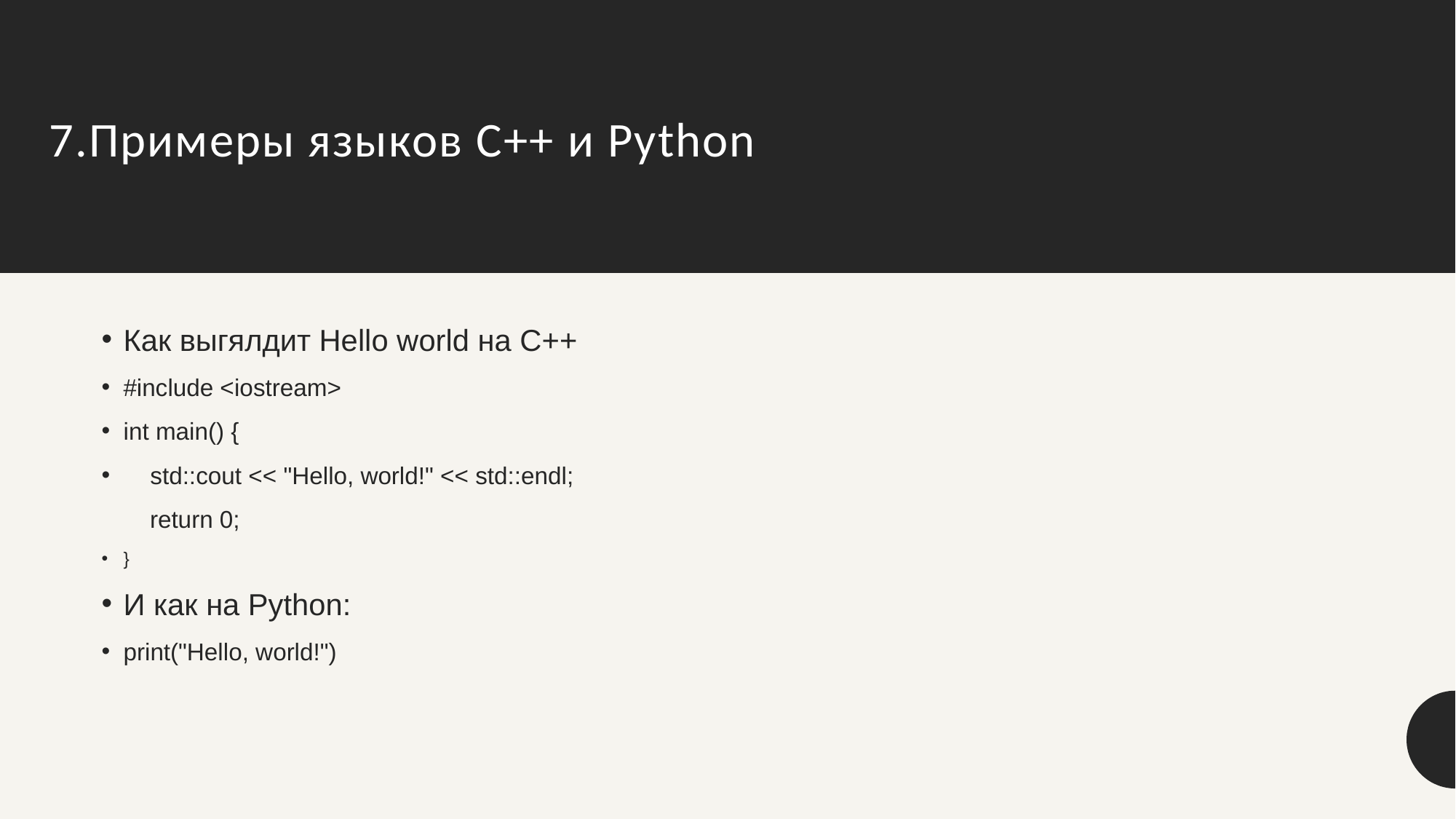

# 7.Примеры языков C++ и Python
Как выгялдит Hello world на C++
#include <iostream>
int main() {
    std::cout << "Hello, world!" << std::endl;
  return 0;
}
И как на Python:
print("Hello, world!")